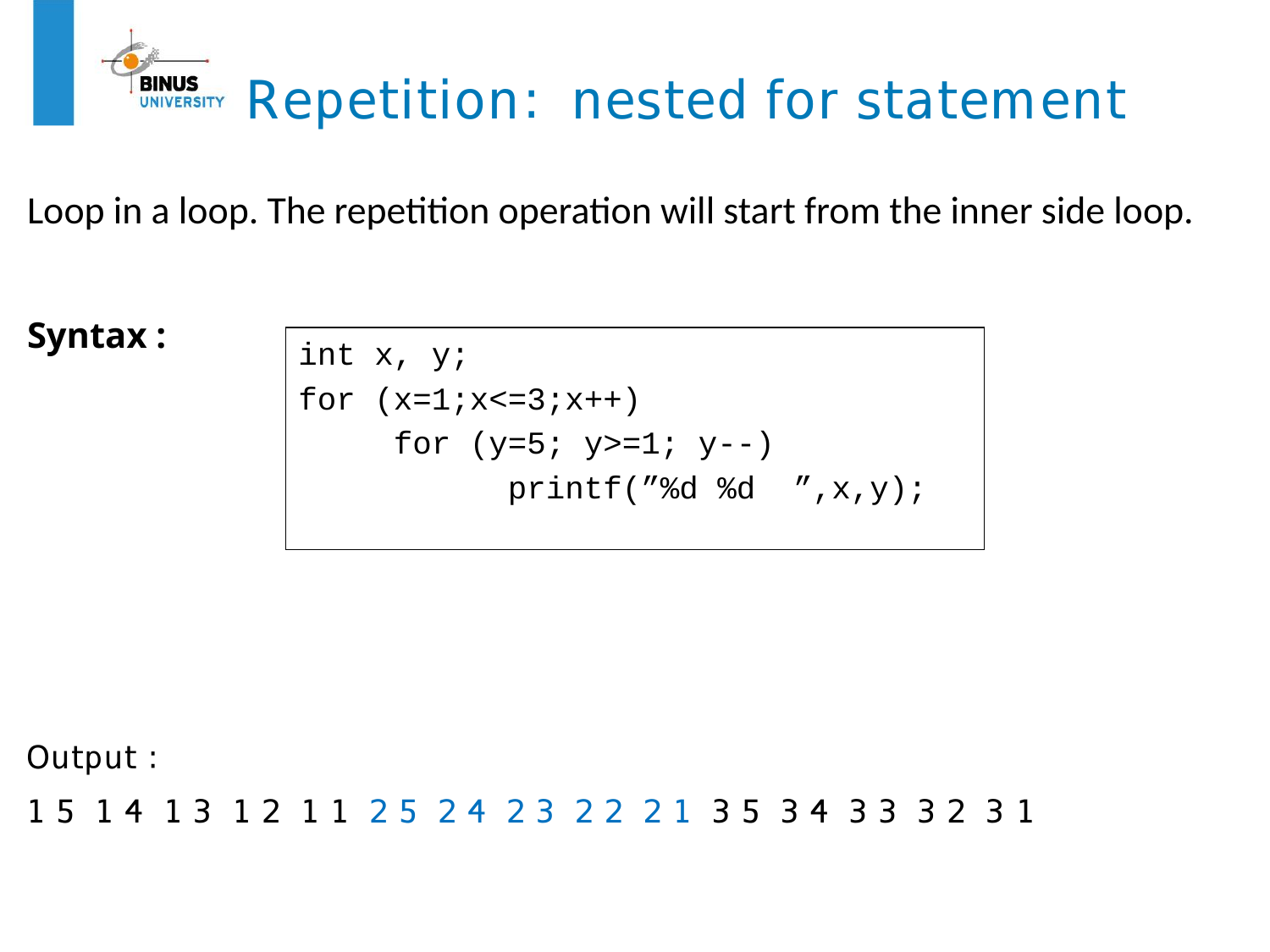

Repetition:  nested for statement

Loop in a loop. The repetition operation will start from the inner side loop.

Syntax :
int x, y;
for (x=1;x<=3;x++)
     for (y=5; y>=1; y--)
           printf(”%d %d  ”,x,y);
Output :
1 5  1 4  1 3  1 2  1 1  2 5  2 4  2 3  2 2  2 1  3 5  3 4  3 3  3 2  3 1